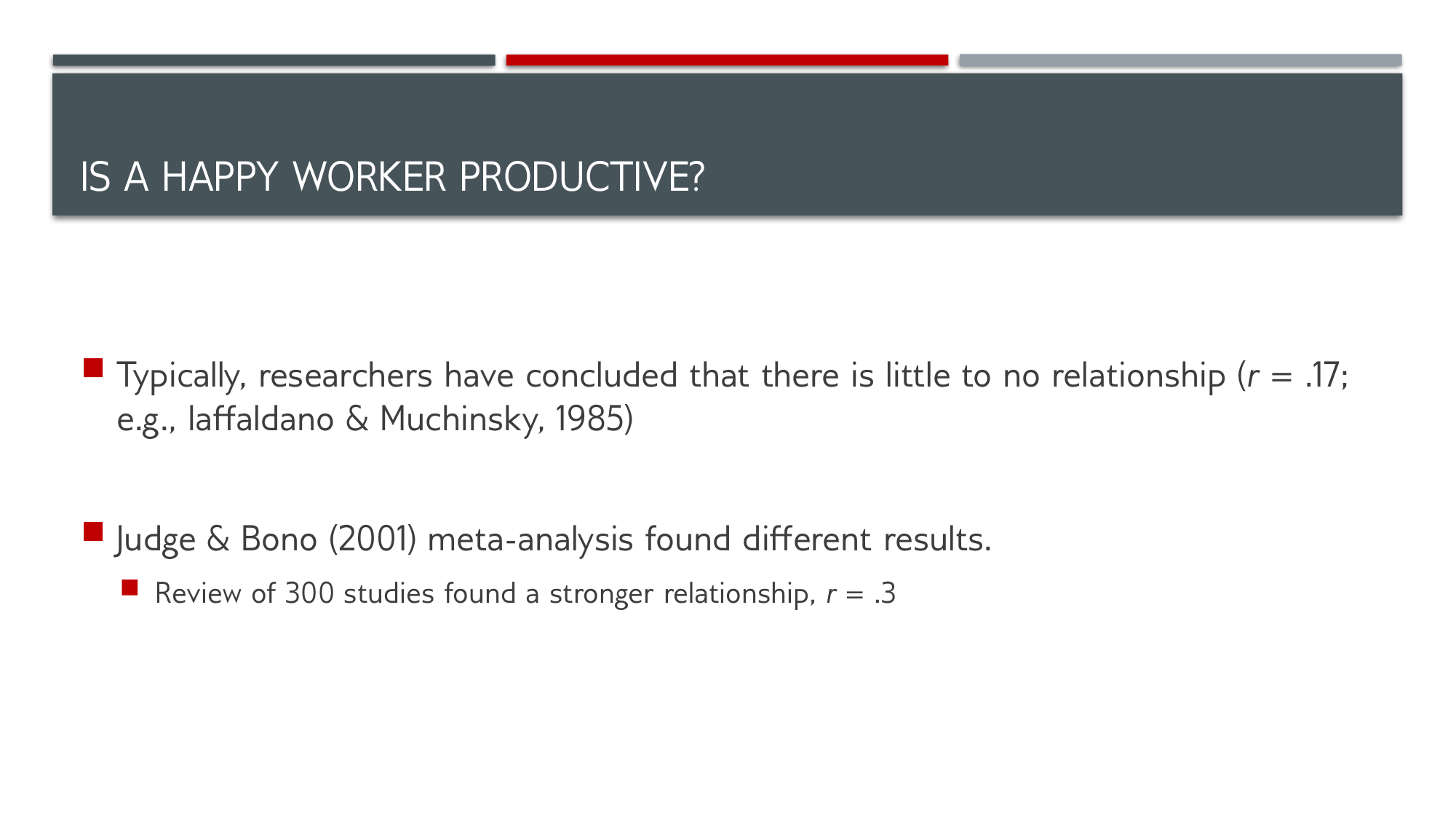

# Is a happy worker productive?
Typically, researchers have concluded that there is little to no relationship (r = .17; e.g., Iaffaldano & Muchinsky, 1985)

Judge & Bono (2001) meta-analysis found different results.
Review of 300 studies found a stronger relationship, r = .3